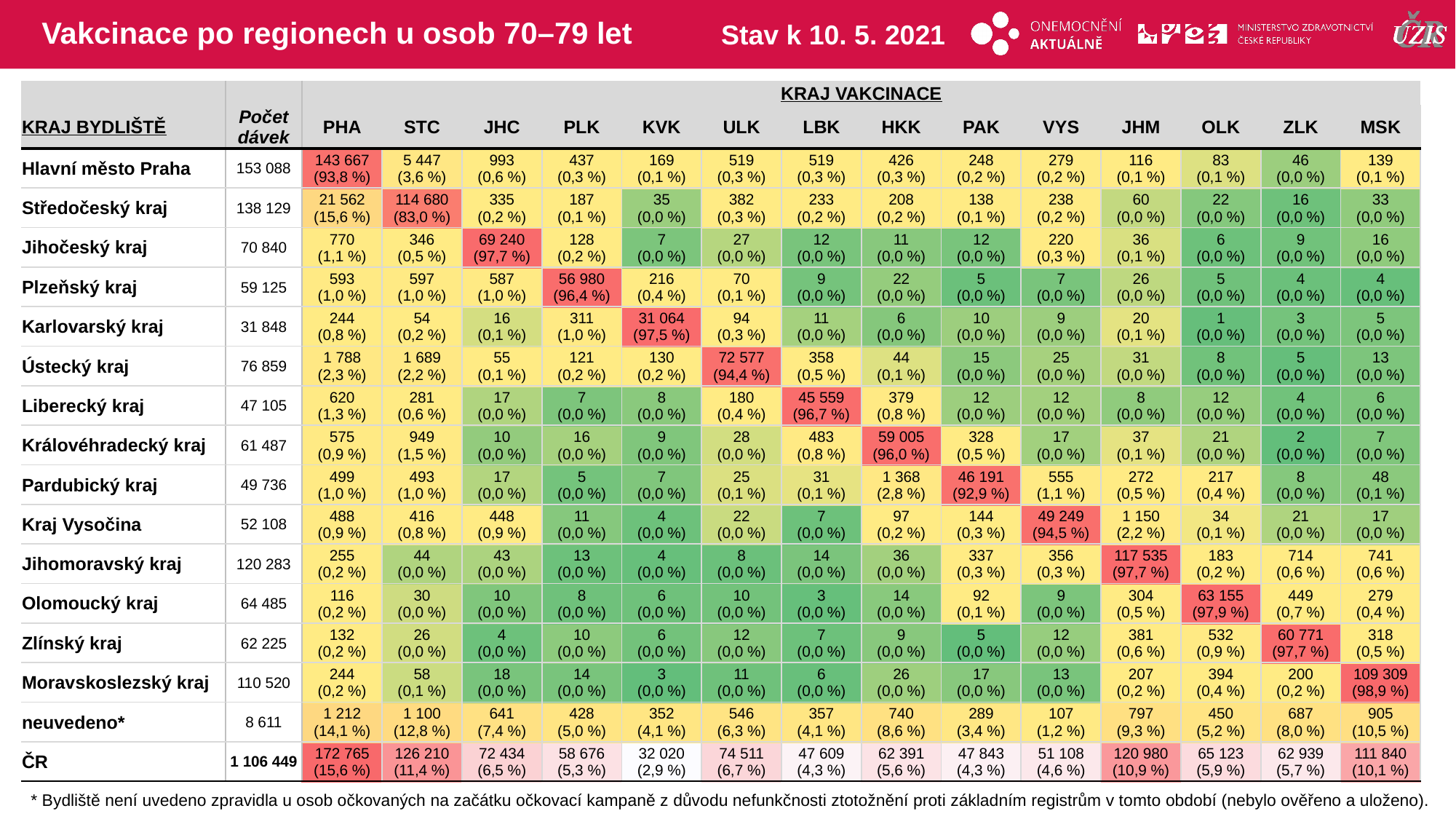

# Vakcinace po regionech u osob 70–79 let
Stav k 10. 5. 2021
|  |  | KRAJ VAKCINACE |  |  |  |  |  |  |  |  |  |  |  |  |  |
| --- | --- | --- | --- | --- | --- | --- | --- | --- | --- | --- | --- | --- | --- | --- | --- |
| KRAJ BYDLIŠTĚ | Počet dávek | PHA | STC | JHC | PLK | KVK | ULK | LBK | HKK | PAK | VYS | JHM | OLK | ZLK | MSK |
| Hlavní město Praha | 153 088 | 143 667 (93,8 %) | 5 447 (3,6 %) | 993 (0,6 %) | 437 (0,3 %) | 169 (0,1 %) | 519 (0,3 %) | 519 (0,3 %) | 426 (0,3 %) | 248 (0,2 %) | 279 (0,2 %) | 116 (0,1 %) | 83 (0,1 %) | 46 (0,0 %) | 139 (0,1 %) |
| Středočeský kraj | 138 129 | 21 562 (15,6 %) | 114 680 (83,0 %) | 335 (0,2 %) | 187 (0,1 %) | 35 (0,0 %) | 382 (0,3 %) | 233 (0,2 %) | 208 (0,2 %) | 138 (0,1 %) | 238 (0,2 %) | 60 (0,0 %) | 22 (0,0 %) | 16 (0,0 %) | 33 (0,0 %) |
| Jihočeský kraj | 70 840 | 770 (1,1 %) | 346 (0,5 %) | 69 240 (97,7 %) | 128 (0,2 %) | 7 (0,0 %) | 27 (0,0 %) | 12 (0,0 %) | 11 (0,0 %) | 12 (0,0 %) | 220 (0,3 %) | 36 (0,1 %) | 6 (0,0 %) | 9 (0,0 %) | 16 (0,0 %) |
| Plzeňský kraj | 59 125 | 593 (1,0 %) | 597 (1,0 %) | 587 (1,0 %) | 56 980 (96,4 %) | 216 (0,4 %) | 70 (0,1 %) | 9 (0,0 %) | 22 (0,0 %) | 5 (0,0 %) | 7 (0,0 %) | 26 (0,0 %) | 5 (0,0 %) | 4 (0,0 %) | 4 (0,0 %) |
| Karlovarský kraj | 31 848 | 244 (0,8 %) | 54 (0,2 %) | 16 (0,1 %) | 311 (1,0 %) | 31 064 (97,5 %) | 94 (0,3 %) | 11 (0,0 %) | 6 (0,0 %) | 10 (0,0 %) | 9 (0,0 %) | 20 (0,1 %) | 1 (0,0 %) | 3 (0,0 %) | 5 (0,0 %) |
| Ústecký kraj | 76 859 | 1 788 (2,3 %) | 1 689 (2,2 %) | 55 (0,1 %) | 121 (0,2 %) | 130 (0,2 %) | 72 577 (94,4 %) | 358 (0,5 %) | 44 (0,1 %) | 15 (0,0 %) | 25 (0,0 %) | 31 (0,0 %) | 8 (0,0 %) | 5 (0,0 %) | 13 (0,0 %) |
| Liberecký kraj | 47 105 | 620 (1,3 %) | 281 (0,6 %) | 17 (0,0 %) | 7 (0,0 %) | 8 (0,0 %) | 180 (0,4 %) | 45 559 (96,7 %) | 379 (0,8 %) | 12 (0,0 %) | 12 (0,0 %) | 8 (0,0 %) | 12 (0,0 %) | 4 (0,0 %) | 6 (0,0 %) |
| Královéhradecký kraj | 61 487 | 575 (0,9 %) | 949 (1,5 %) | 10 (0,0 %) | 16 (0,0 %) | 9 (0,0 %) | 28 (0,0 %) | 483 (0,8 %) | 59 005 (96,0 %) | 328 (0,5 %) | 17 (0,0 %) | 37 (0,1 %) | 21 (0,0 %) | 2 (0,0 %) | 7 (0,0 %) |
| Pardubický kraj | 49 736 | 499 (1,0 %) | 493 (1,0 %) | 17 (0,0 %) | 5 (0,0 %) | 7 (0,0 %) | 25 (0,1 %) | 31 (0,1 %) | 1 368 (2,8 %) | 46 191 (92,9 %) | 555 (1,1 %) | 272 (0,5 %) | 217 (0,4 %) | 8 (0,0 %) | 48 (0,1 %) |
| Kraj Vysočina | 52 108 | 488 (0,9 %) | 416 (0,8 %) | 448 (0,9 %) | 11 (0,0 %) | 4 (0,0 %) | 22 (0,0 %) | 7 (0,0 %) | 97 (0,2 %) | 144 (0,3 %) | 49 249 (94,5 %) | 1 150 (2,2 %) | 34 (0,1 %) | 21 (0,0 %) | 17 (0,0 %) |
| Jihomoravský kraj | 120 283 | 255 (0,2 %) | 44 (0,0 %) | 43 (0,0 %) | 13 (0,0 %) | 4 (0,0 %) | 8 (0,0 %) | 14 (0,0 %) | 36 (0,0 %) | 337 (0,3 %) | 356 (0,3 %) | 117 535 (97,7 %) | 183 (0,2 %) | 714 (0,6 %) | 741 (0,6 %) |
| Olomoucký kraj | 64 485 | 116 (0,2 %) | 30 (0,0 %) | 10 (0,0 %) | 8 (0,0 %) | 6 (0,0 %) | 10 (0,0 %) | 3 (0,0 %) | 14 (0,0 %) | 92 (0,1 %) | 9 (0,0 %) | 304 (0,5 %) | 63 155 (97,9 %) | 449 (0,7 %) | 279 (0,4 %) |
| Zlínský kraj | 62 225 | 132 (0,2 %) | 26 (0,0 %) | 4 (0,0 %) | 10 (0,0 %) | 6 (0,0 %) | 12 (0,0 %) | 7 (0,0 %) | 9 (0,0 %) | 5 (0,0 %) | 12 (0,0 %) | 381 (0,6 %) | 532 (0,9 %) | 60 771 (97,7 %) | 318 (0,5 %) |
| Moravskoslezský kraj | 110 520 | 244 (0,2 %) | 58 (0,1 %) | 18 (0,0 %) | 14 (0,0 %) | 3 (0,0 %) | 11 (0,0 %) | 6 (0,0 %) | 26 (0,0 %) | 17 (0,0 %) | 13 (0,0 %) | 207 (0,2 %) | 394 (0,4 %) | 200 (0,2 %) | 109 309 (98,9 %) |
| neuvedeno\* | 8 611 | 1 212 (14,1 %) | 1 100 (12,8 %) | 641 (7,4 %) | 428 (5,0 %) | 352 (4,1 %) | 546 (6,3 %) | 357 (4,1 %) | 740 (8,6 %) | 289 (3,4 %) | 107 (1,2 %) | 797 (9,3 %) | 450 (5,2 %) | 687 (8,0 %) | 905 (10,5 %) |
| ČR | 1 106 449 | 172 765 (15,6 %) | 126 210 (11,4 %) | 72 434 (6,5 %) | 58 676 (5,3 %) | 32 020 (2,9 %) | 74 511 (6,7 %) | 47 609 (4,3 %) | 62 391 (5,6 %) | 47 843 (4,3 %) | 51 108 (4,6 %) | 120 980 (10,9 %) | 65 123 (5,9 %) | 62 939 (5,7 %) | 111 840 (10,1 %) |
|  |  |  |  |  |  |  |  |  |  |  |  |  |  |
| --- | --- | --- | --- | --- | --- | --- | --- | --- | --- | --- | --- | --- | --- |
|  |  |  |  |  |  |  |  |  |  |  |  |  |  |
|  |  |  |  |  |  |  |  |  |  |  |  |  |  |
|  |  |  |  |  |  |  |  |  |  |  |  |  |  |
|  |  |  |  |  |  |  |  |  |  |  |  |  |  |
|  |  |  |  |  |  |  |  |  |  |  |  |  |  |
|  |  |  |  |  |  |  |  |  |  |  |  |  |  |
|  |  |  |  |  |  |  |  |  |  |  |  |  |  |
|  |  |  |  |  |  |  |  |  |  |  |  |  |  |
|  |  |  |  |  |  |  |  |  |  |  |  |  |  |
|  |  |  |  |  |  |  |  |  |  |  |  |  |  |
|  |  |  |  |  |  |  |  |  |  |  |  |  |  |
|  |  |  |  |  |  |  |  |  |  |  |  |  |  |
|  |  |  |  |  |  |  |  |  |  |  |  |  |  |
|  |  |  |  |  |  |  |  |  |  |  |  |  |  |
|  |  |  |  |  |  |  |  |  |  |  |  |  |  |
* Bydliště není uvedeno zpravidla u osob očkovaných na začátku očkovací kampaně z důvodu nefunkčnosti ztotožnění proti základním registrům v tomto období (nebylo ověřeno a uloženo).